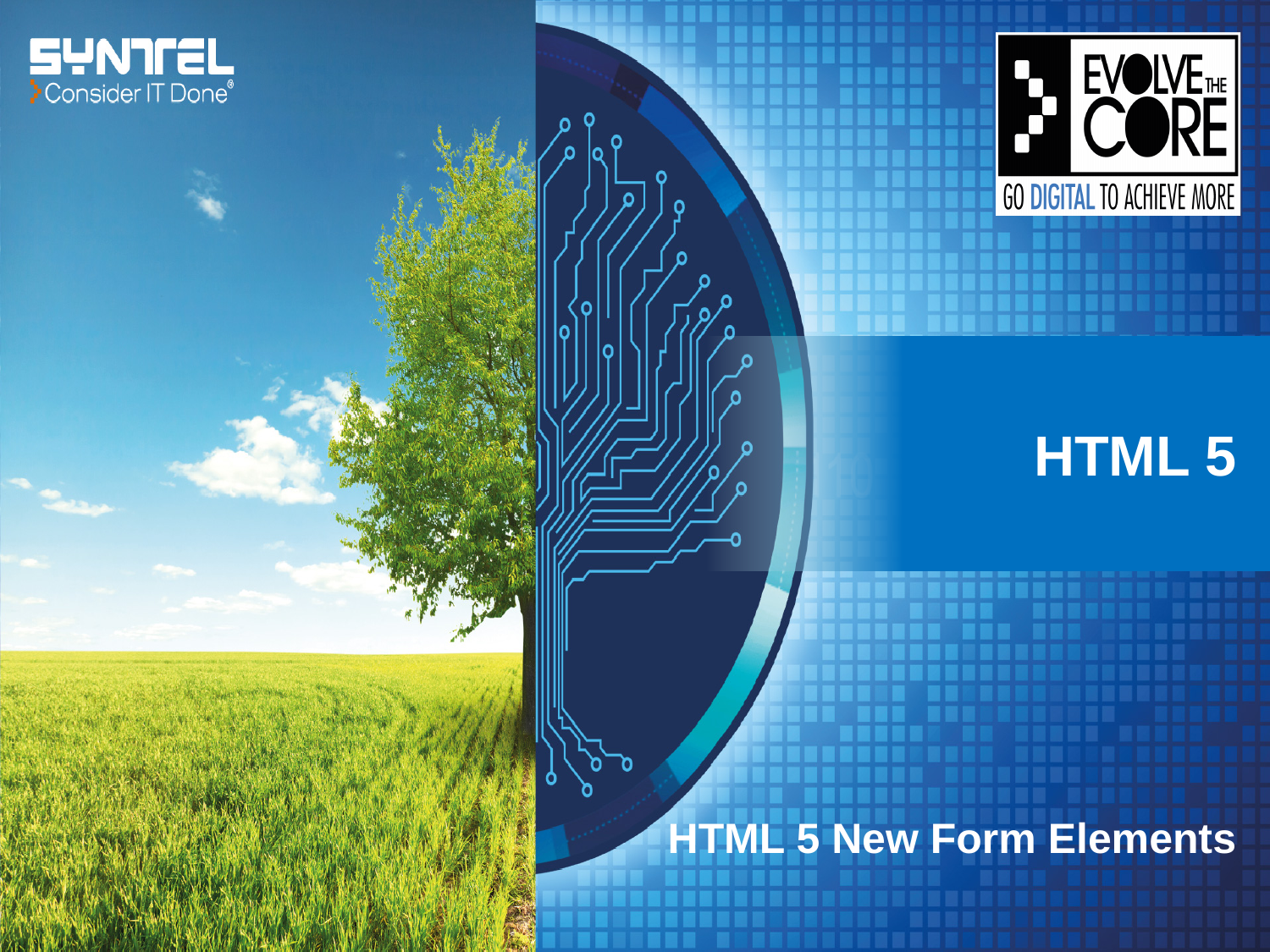

# HTML 5
HTML 5 New Form Elements